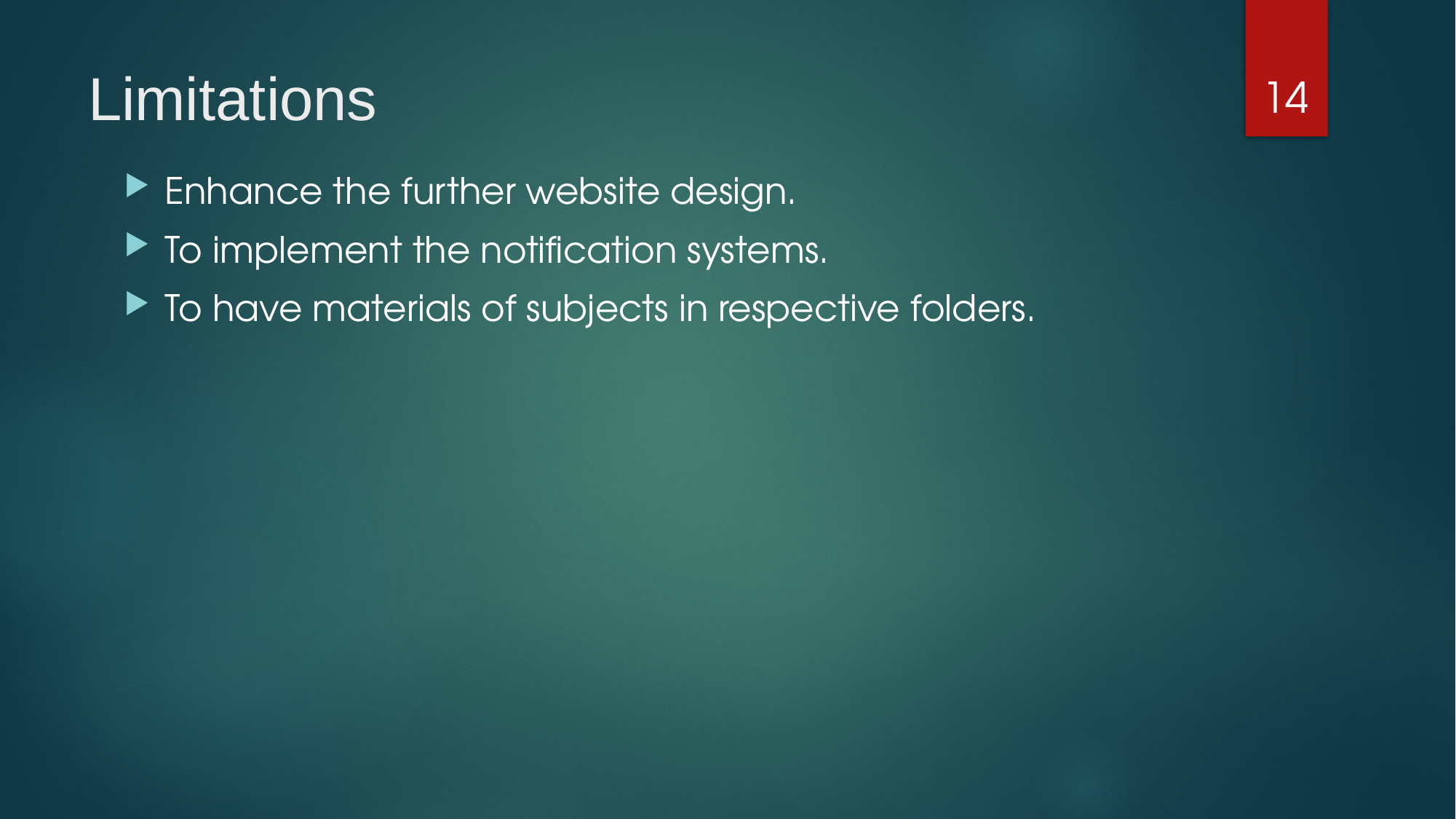

14
# Limitations
Enhance the further website design.
To implement the notification systems.
To have materials of subjects in respective folders.